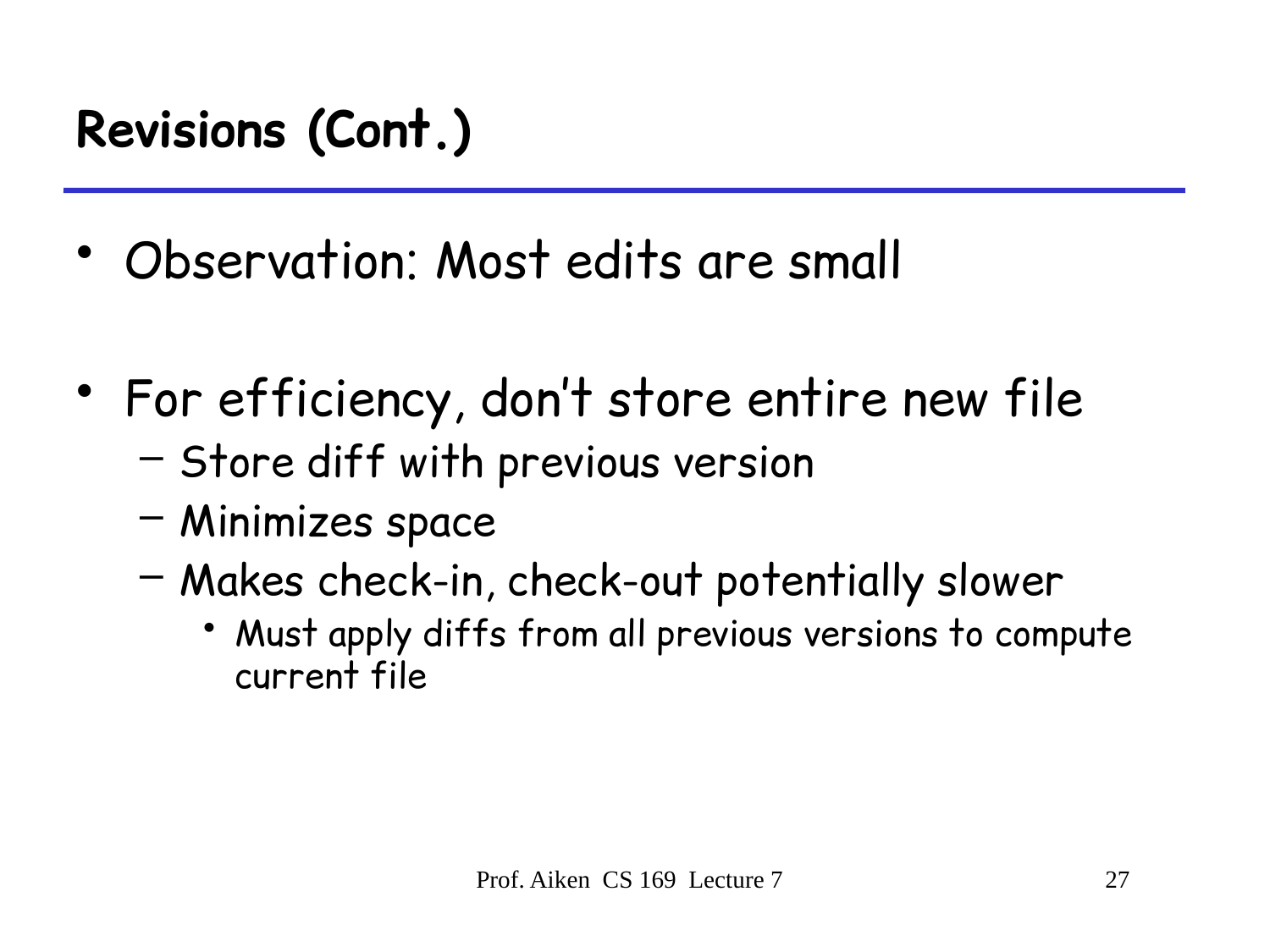

# Revisions (Cont.)
Observation: Most edits are small

For efficiency, don’t store entire new file
Store diff with previous version
Minimizes space
Makes check-in, check-out potentially slower
Must apply diffs from all previous versions to compute current file

Prof. Aiken  CS 169  Lecture 7
27